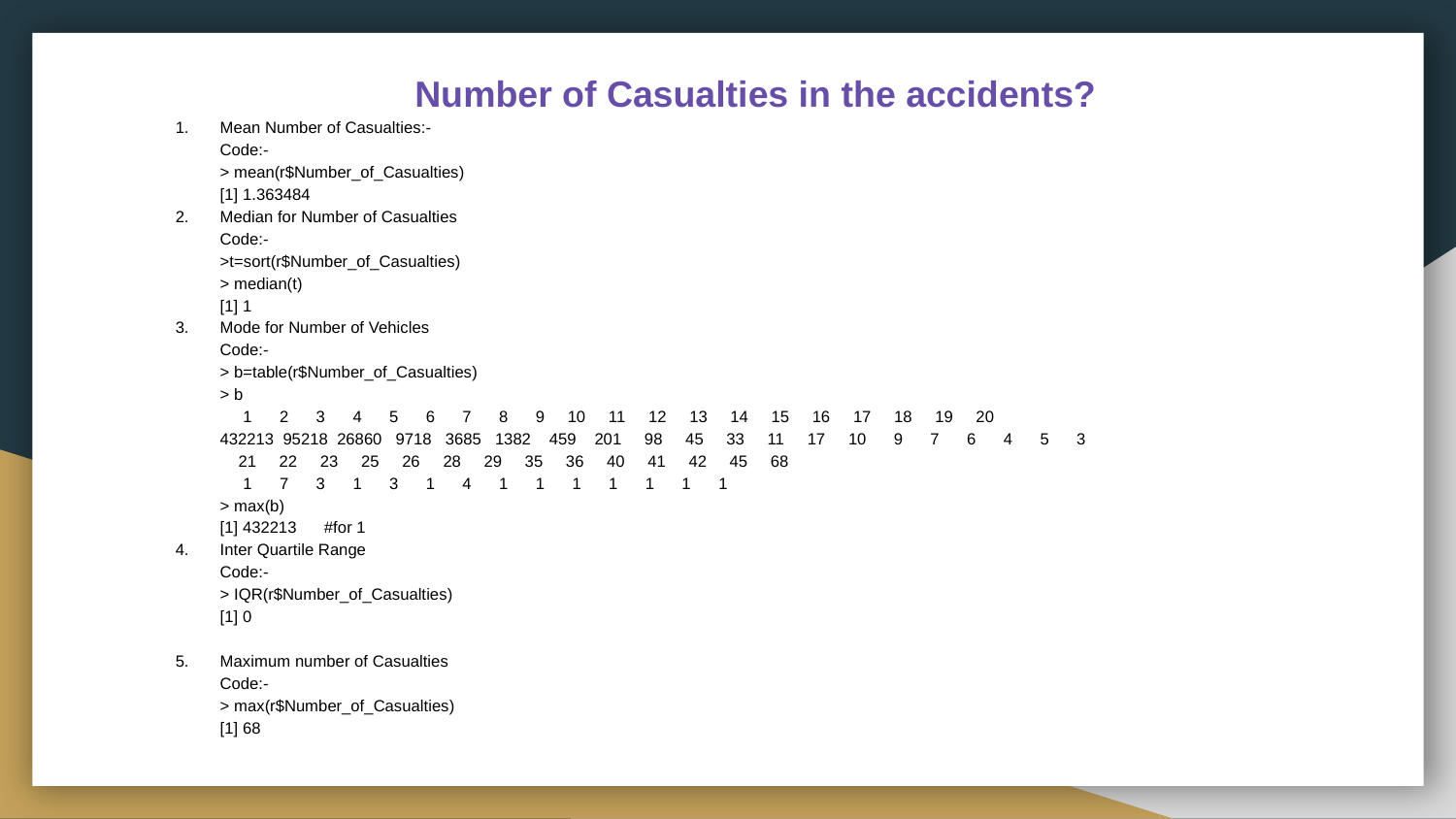

Number of Casualties in the accidents?
Mean Number of Casualties:-
Code:-
> mean(r$Number_of_Casualties)
[1] 1.363484
Median for Number of Casualties
Code:-
>t=sort(r$Number_of_Casualties)
> median(t)
[1] 1
Mode for Number of Vehicles
Code:-
> b=table(r$Number_of_Casualties)
> b
     1      2      3      4      5      6      7      8      9     10     11     12     13     14     15     16     17     18     19     20
432213  95218  26860   9718   3685   1382    459    201     98     45     33     11     17     10      9      7      6      4      5      3
    21     22     23     25     26     28     29     35     36     40     41     42     45     68
     1      7      3      1      3      1      4      1      1      1      1      1      1      1
> max(b)
[1] 432213      #for 1
Inter Quartile Range
Code:-
> IQR(r$Number_of_Casualties)
[1] 0

Maximum number of Casualties
Code:-
> max(r$Number_of_Casualties)
[1] 68